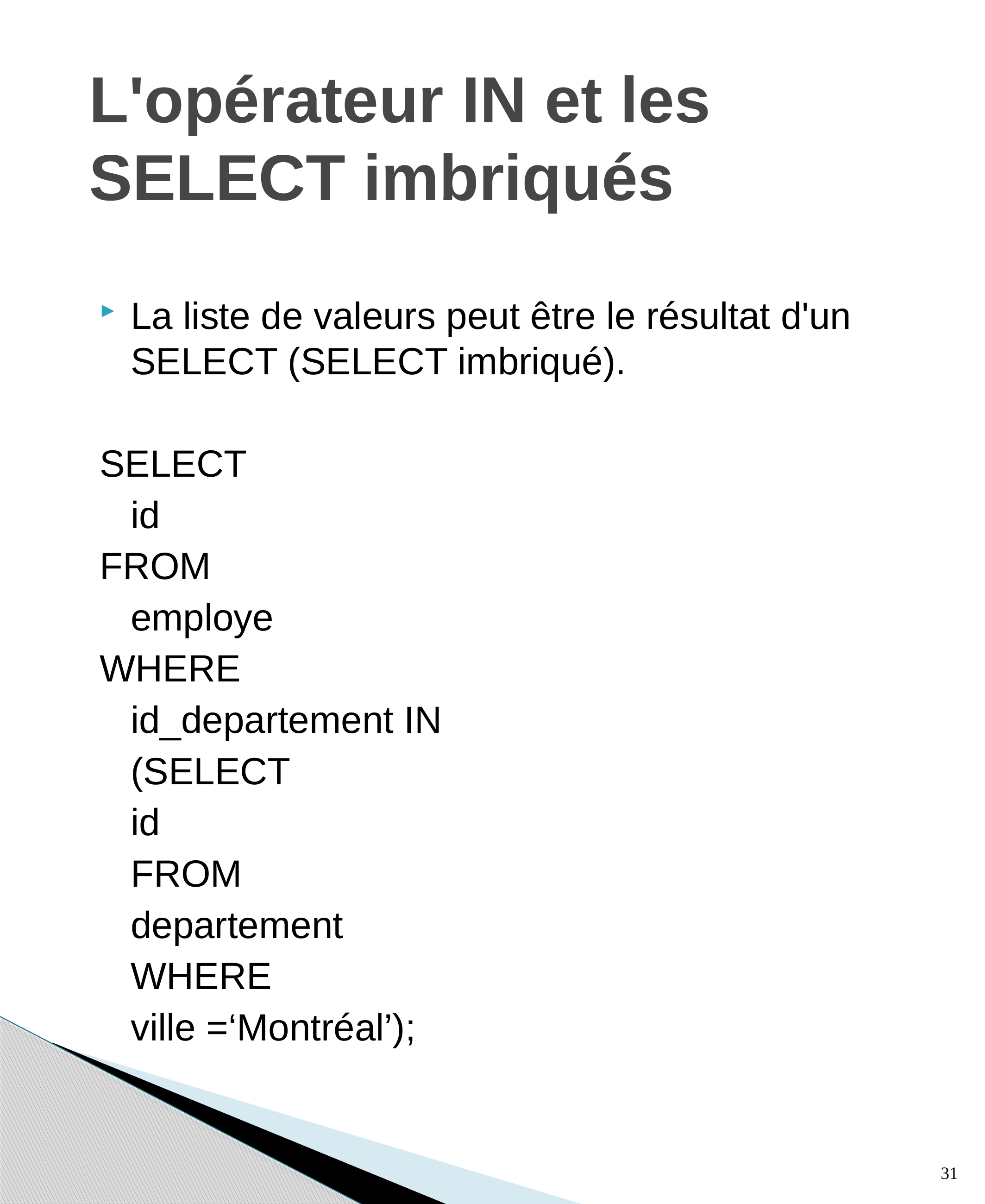

# L'opérateur IN et les SELECT imbriqués

La liste de valeurs peut être le résultat d'un SELECT (SELECT imbriqué).

SELECT
	id
FROM
	employe
WHERE
	id_departement IN
						(SELECT
							id
						FROM
							departement
						WHERE
							ville =‘Montréal’);

31